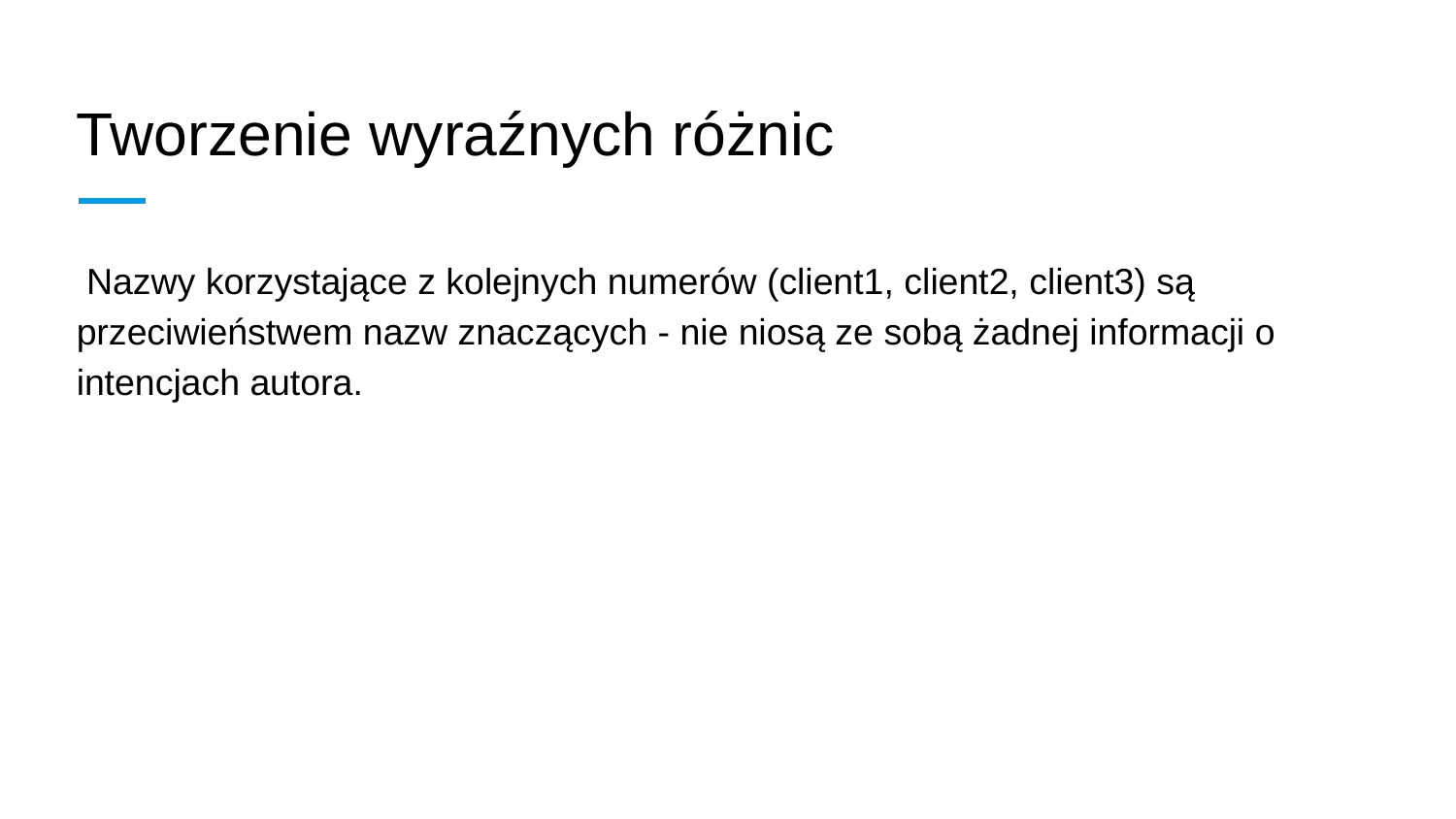

# Tworzenie wyraźnych różnic
 Nazwy korzystające z kolejnych numerów (client1, client2, client3) są przeciwieństwem nazw znaczących - nie niosą ze sobą żadnej informacji o intencjach autora.